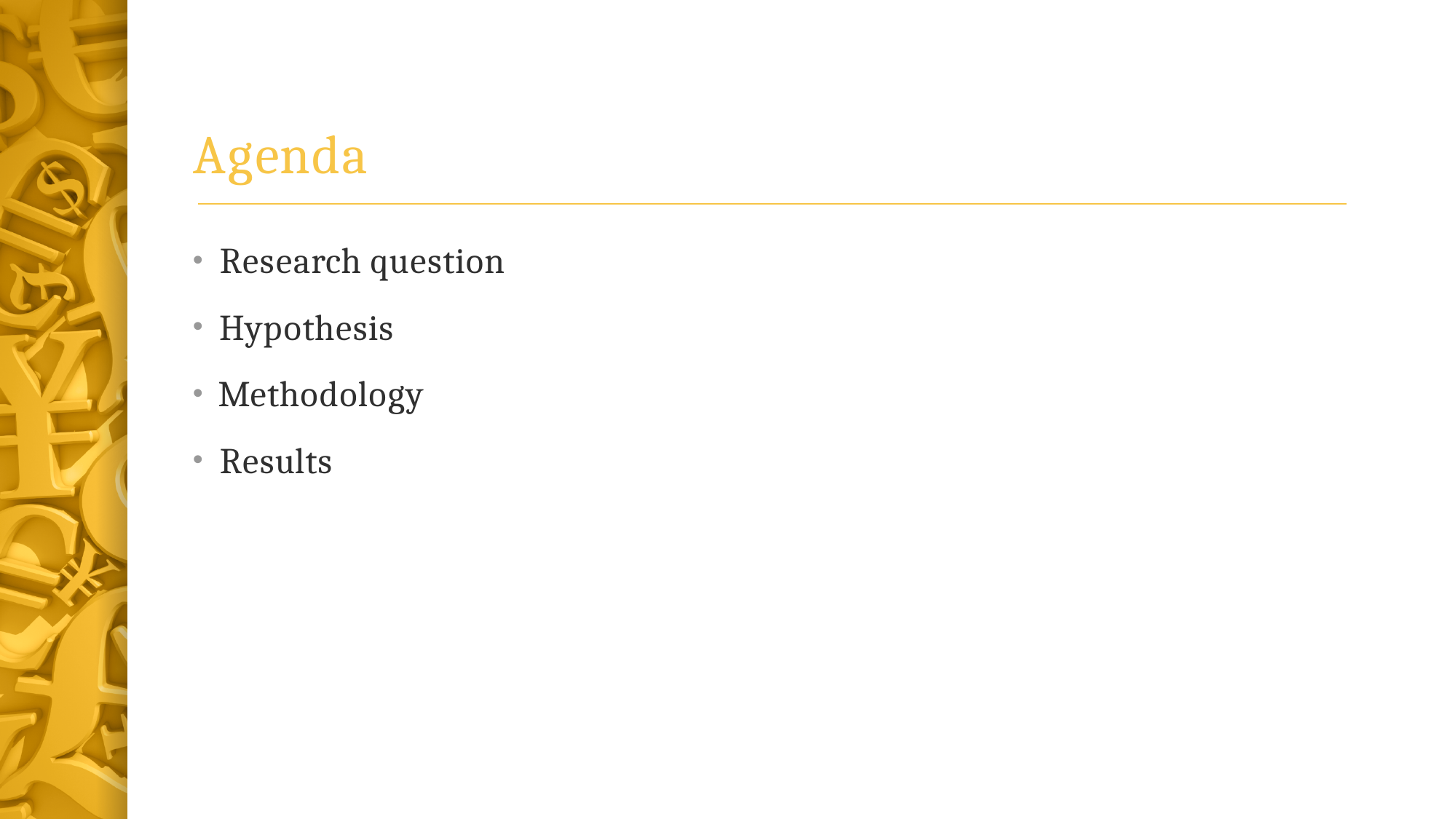

# Agenda
Research question
Hypothesis
Methodology
Results